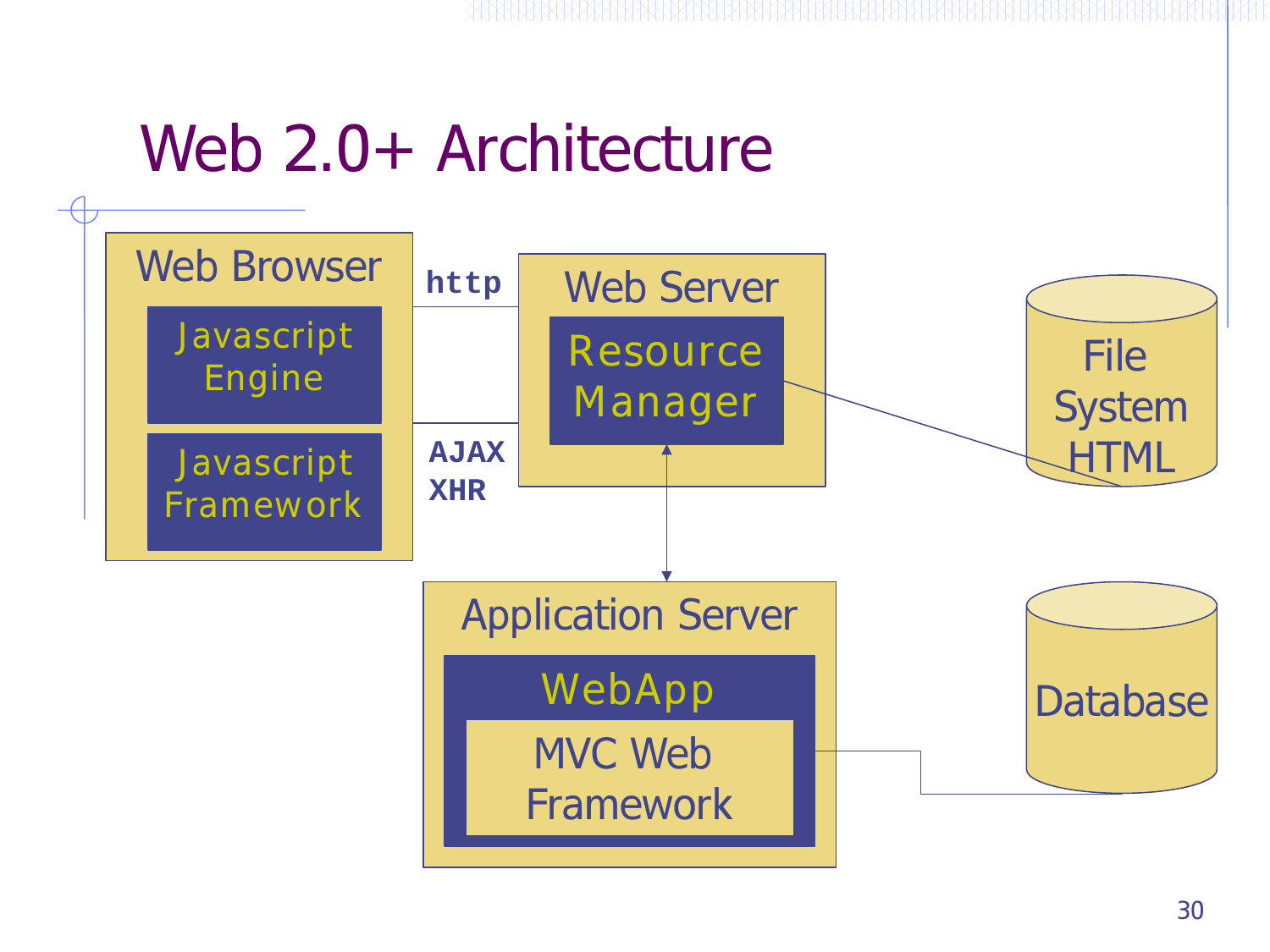

# Web 2.0+ Architecture
Web Browser
Web Server
http
File
System
HTML
Javascript
Engine
Resource
Manager
AJAX
XHR
Javascript
Framework
Application Server
Database
WebApp
MVC Web
Framework
30